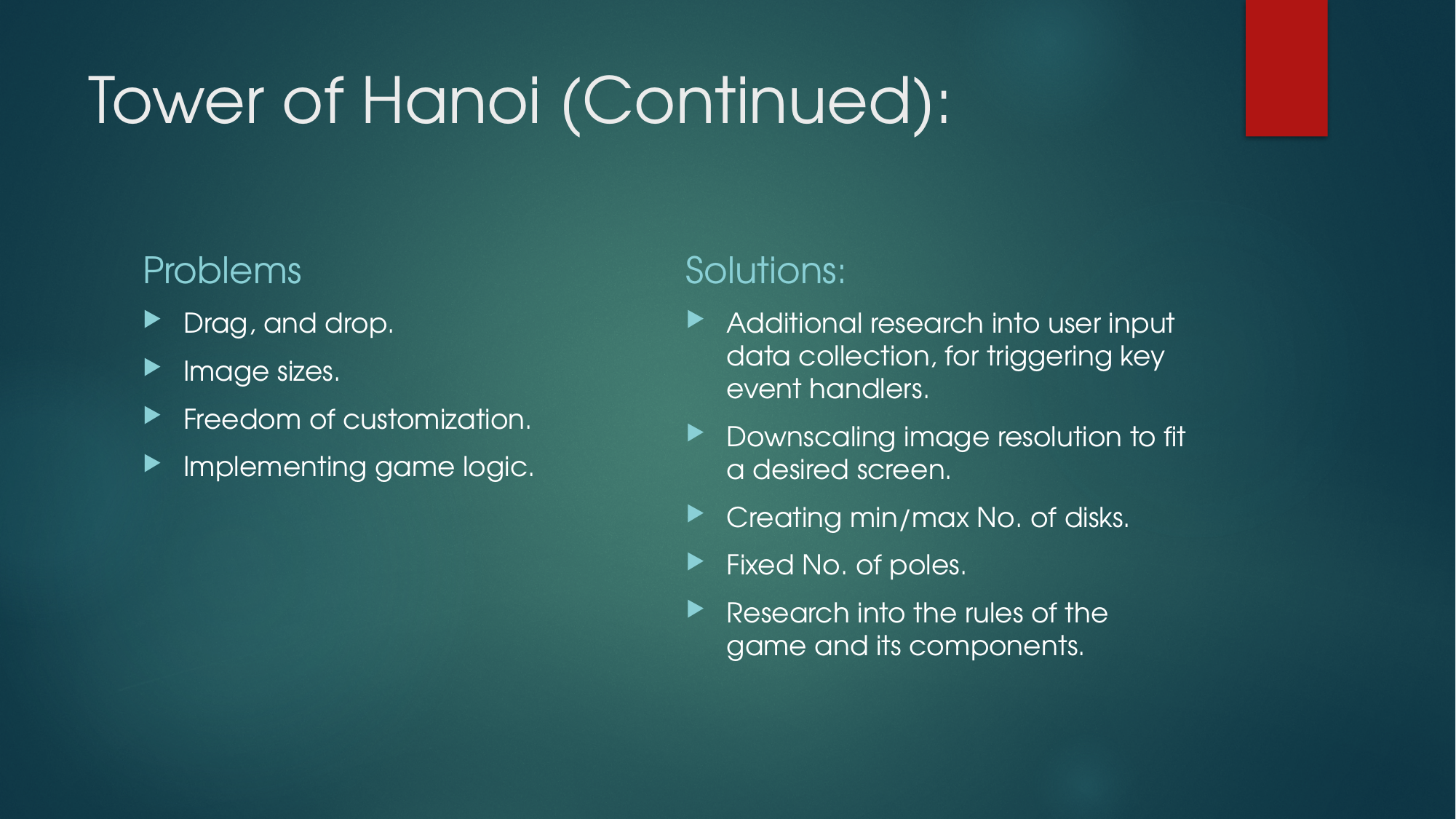

# Tower of Hanoi (Continued):
Problems
Solutions:
Drag, and drop.
Image sizes.
Freedom of customization.
Implementing game logic.

Additional research into user input data collection, for triggering key event handlers.
Downscaling image resolution to fit a desired screen.
Creating min/max No. of disks.
Fixed No. of poles.
Research into the rules of the game and its components.